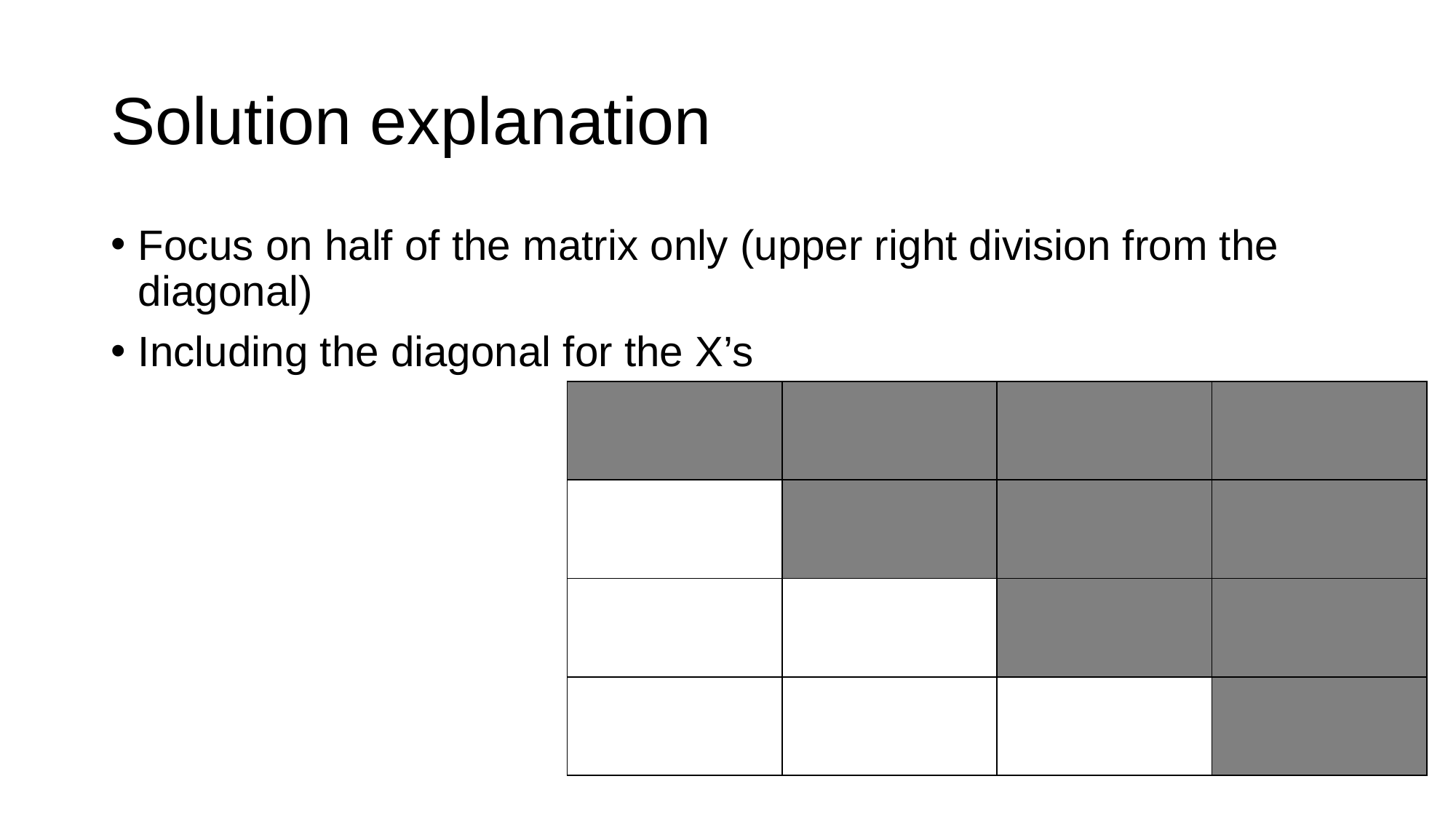

# Solution explanation
Focus on half of the matrix only (upper right division from the diagonal)
Including the diagonal for the X’s

|  |  |  |  |
| --- | --- | --- | --- |
|  |  |  |  |
|  |  |  |  |
|  |  |  |  |